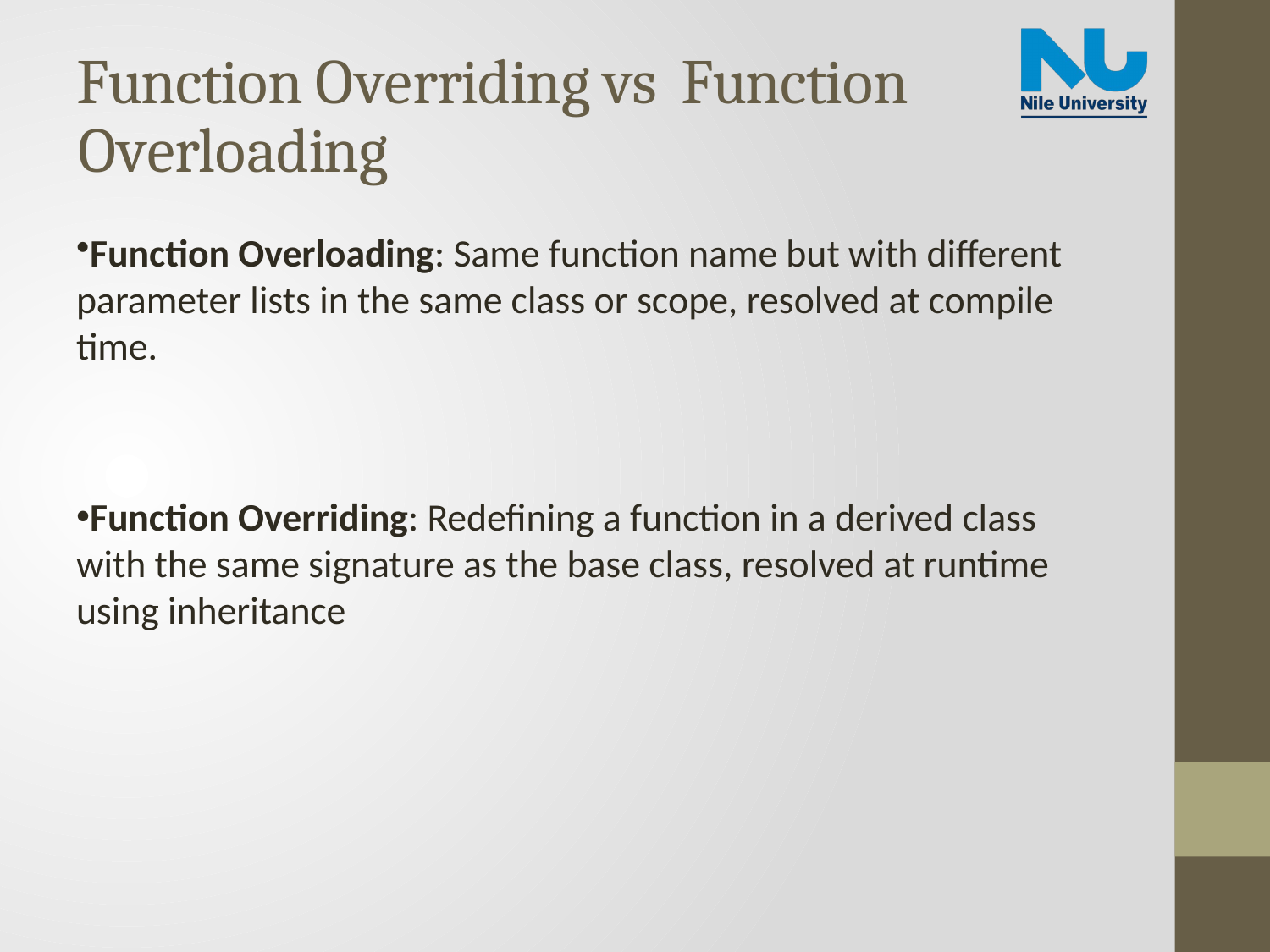

# Function Overriding vs  Function Overloading
Function Overloading: Same function name but with different parameter lists in the same class or scope, resolved at compile time.

Function Overriding: Redefining a function in a derived class with the same signature as the base class, resolved at runtime using inheritance